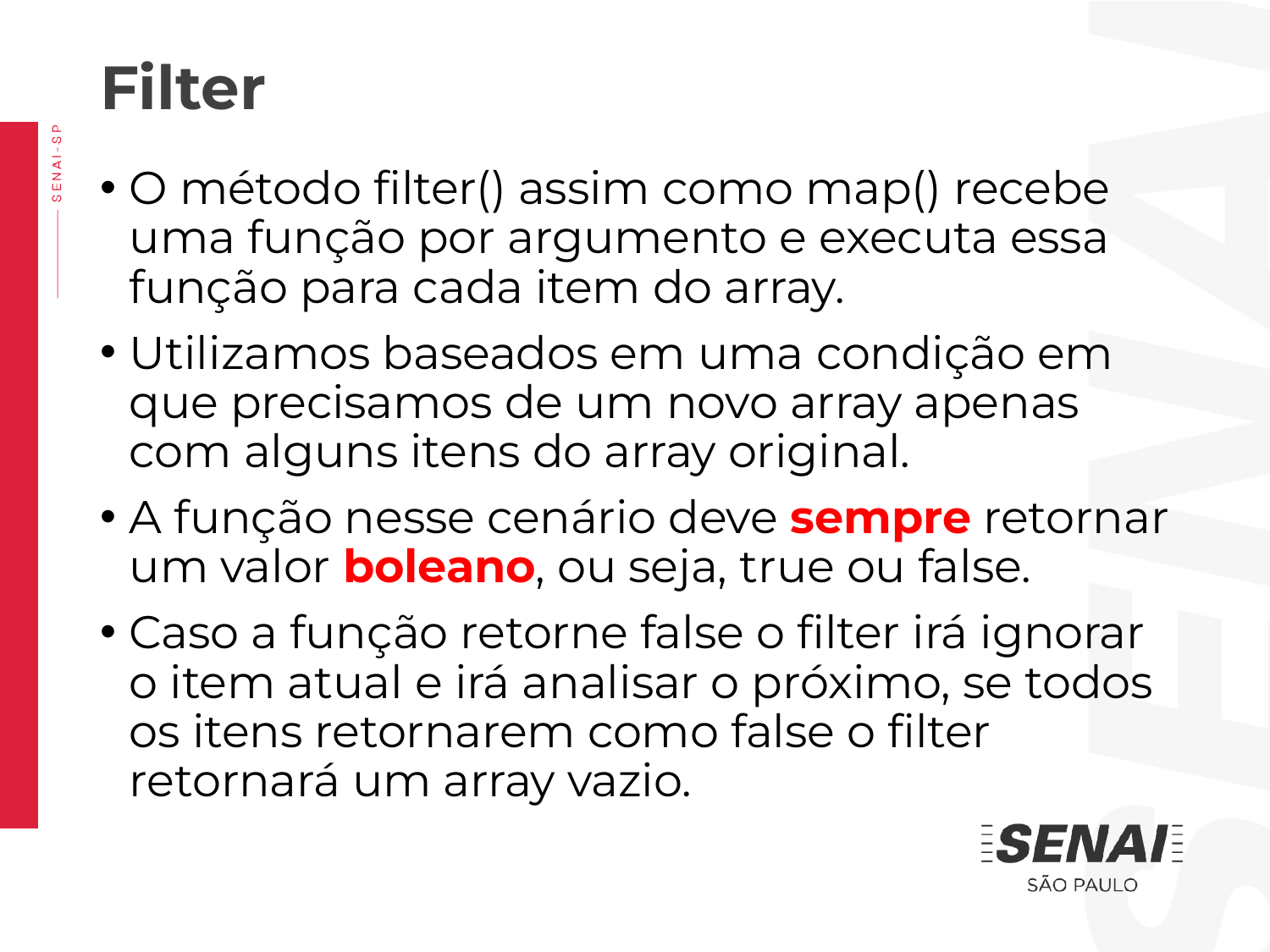

Filter

O método filter() assim como map() recebe uma função por argumento e executa essa função para cada item do array.
Utilizamos baseados em uma condição em que precisamos de um novo array apenas com alguns itens do array original.
A função nesse cenário deve sempre retornar um valor boleano, ou seja, true ou false.
Caso a função retorne false o filter irá ignorar o item atual e irá analisar o próximo, se todos os itens retornarem como false o filter retornará um array vazio.